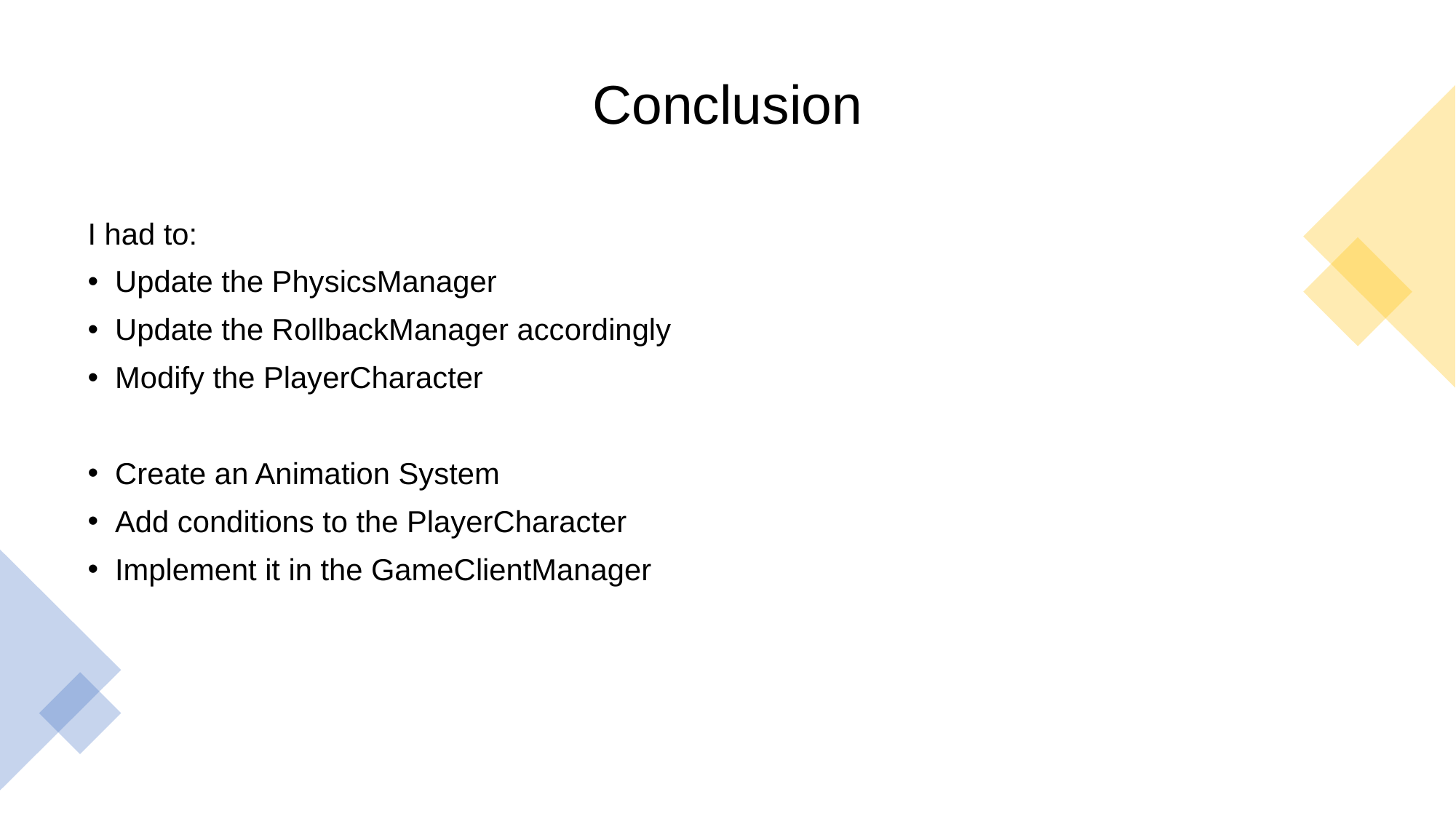

# Conclusion

I had to:
Update the PhysicsManager
Update the RollbackManager accordingly
Modify the PlayerCharacter

Create an Animation System
Add conditions to the PlayerCharacter
Implement it in the GameClientManager